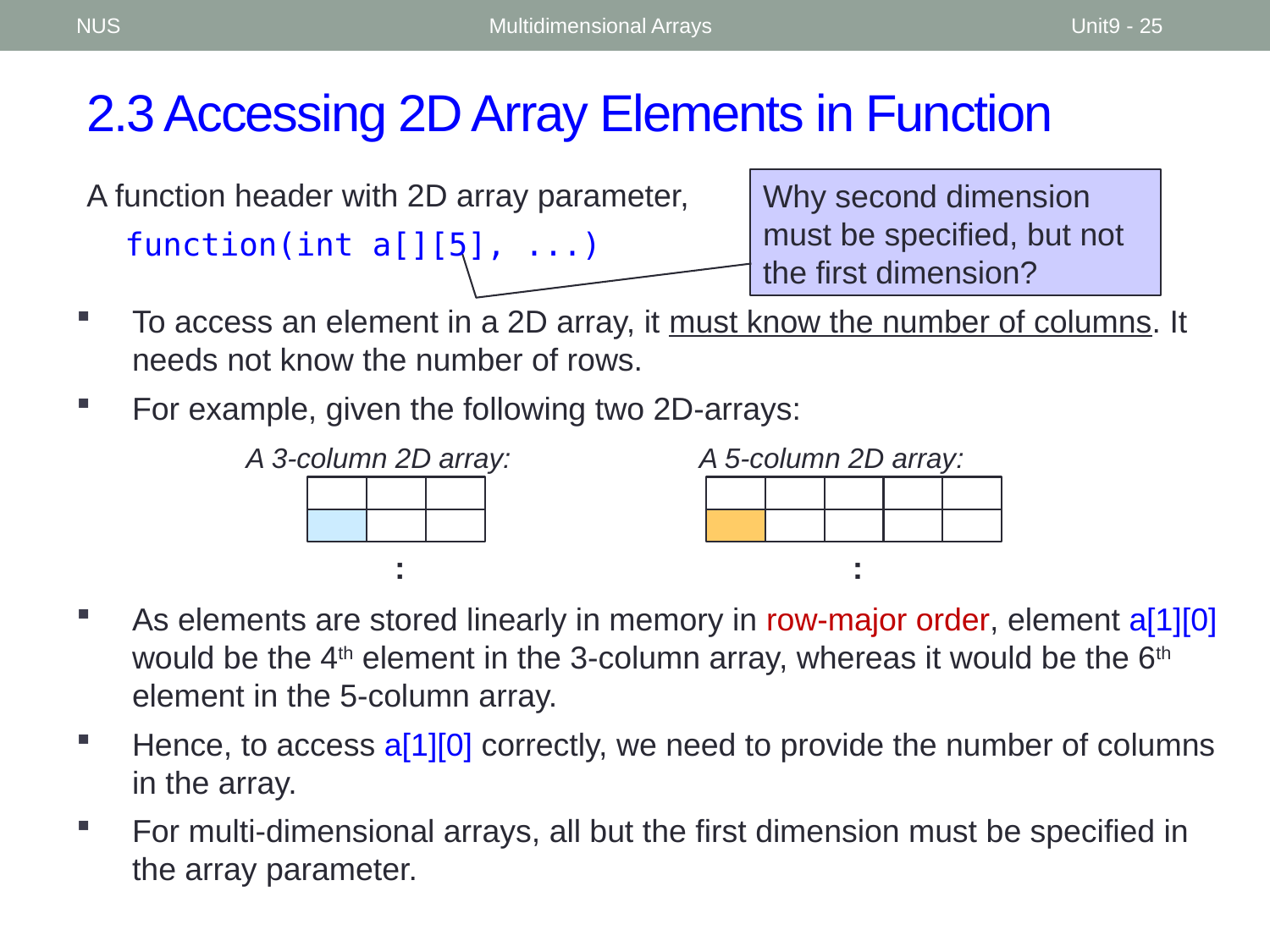

NUS
Multidimensional Arrays
Unit9 - 25
# 2.3 Accessing 2D Array Elements in Function
A function header with 2D array parameter,
  function(int a[][5], ...)
Why second dimension must be specified, but not the first dimension?
To access an element in a 2D array, it must know the number of columns. It needs not know the number of rows.
For example, given the following two 2D-arrays:
A 3-column 2D array:
A 5-column 2D array:

:
:
As elements are stored linearly in memory in row-major order, element a[1][0] would be the 4th element in the 3-column array, whereas it would be the 6th element in the 5-column array.
Hence, to access a[1][0] correctly, we need to provide the number of columns in the array.
For multi-dimensional arrays, all but the first dimension must be specified in the array parameter.